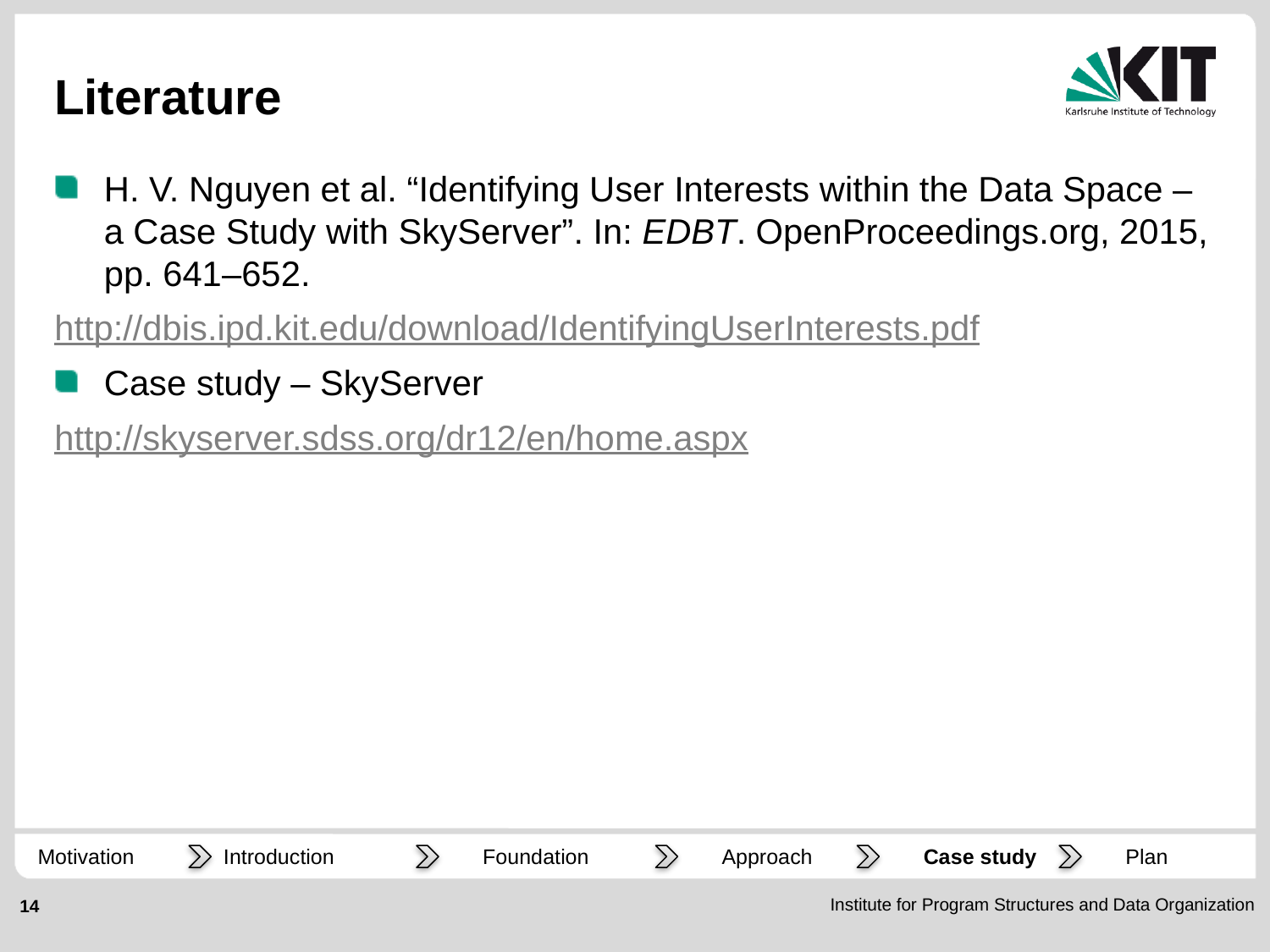

# Literature
H. V. Nguyen et al. “Identifying User Interests within the Data Space – a Case Study with SkyServer”. In: EDBT. OpenProceedings.org, 2015, pp. 641–652.
http://dbis.ipd.kit.edu/download/IdentifyingUserInterests.pdf
Case study – SkyServer
http://skyserver.sdss.org/dr12/en/home.aspx

Motivation
Plan
Introduction
Foundation
Approach
Case study